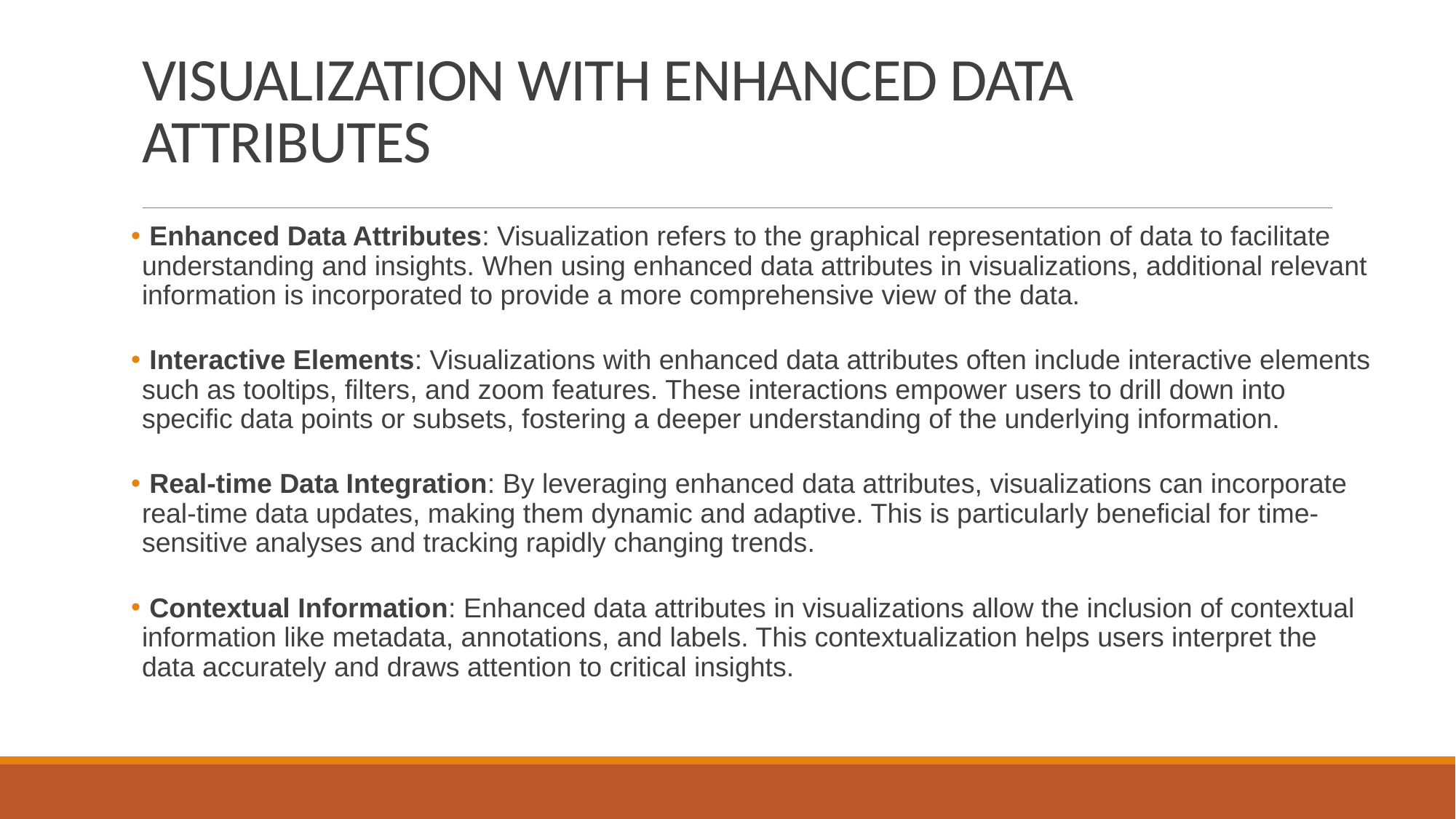

# VISUALIZATION WITH ENHANCED DATA ATTRIBUTES
 Enhanced Data Attributes: Visualization refers to the graphical representation of data to facilitate understanding and insights. When using enhanced data attributes in visualizations, additional relevant information is incorporated to provide a more comprehensive view of the data.

 Interactive Elements: Visualizations with enhanced data attributes often include interactive elements such as tooltips, filters, and zoom features. These interactions empower users to drill down into specific data points or subsets, fostering a deeper understanding of the underlying information.

 Real-time Data Integration: By leveraging enhanced data attributes, visualizations can incorporate real-time data updates, making them dynamic and adaptive. This is particularly beneficial for time-sensitive analyses and tracking rapidly changing trends.

 Contextual Information: Enhanced data attributes in visualizations allow the inclusion of contextual information like metadata, annotations, and labels. This contextualization helps users interpret the data accurately and draws attention to critical insights.